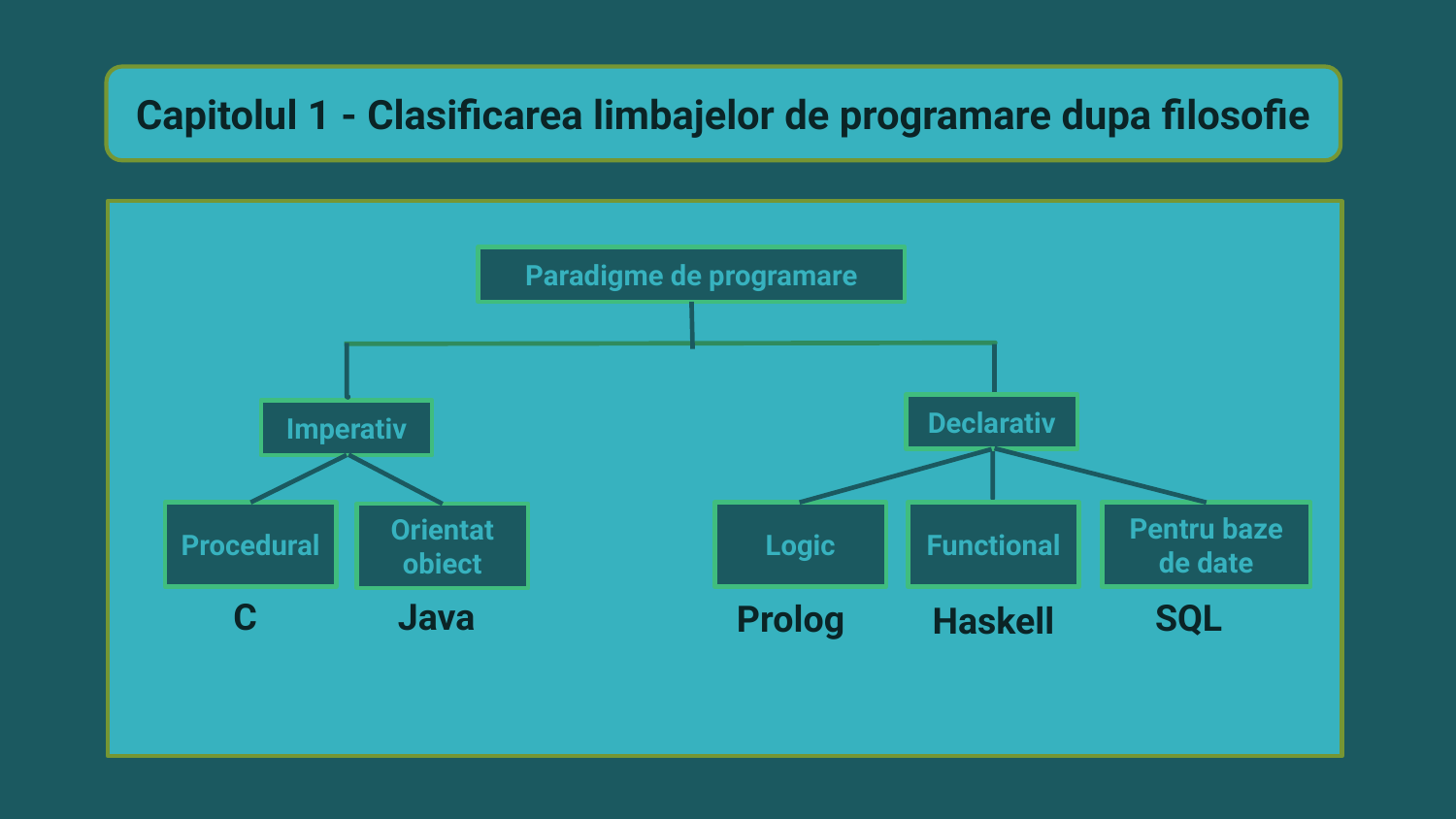

Capitolul 1 - Clasificarea limbajelor de programare dupa filosofie

Paradigme de programare

Declarativ
Imperativ

Procedural
Logic
Functional
Pentru baze de date
Orientat obiect
Java
C
SQL
Prolog
Haskell